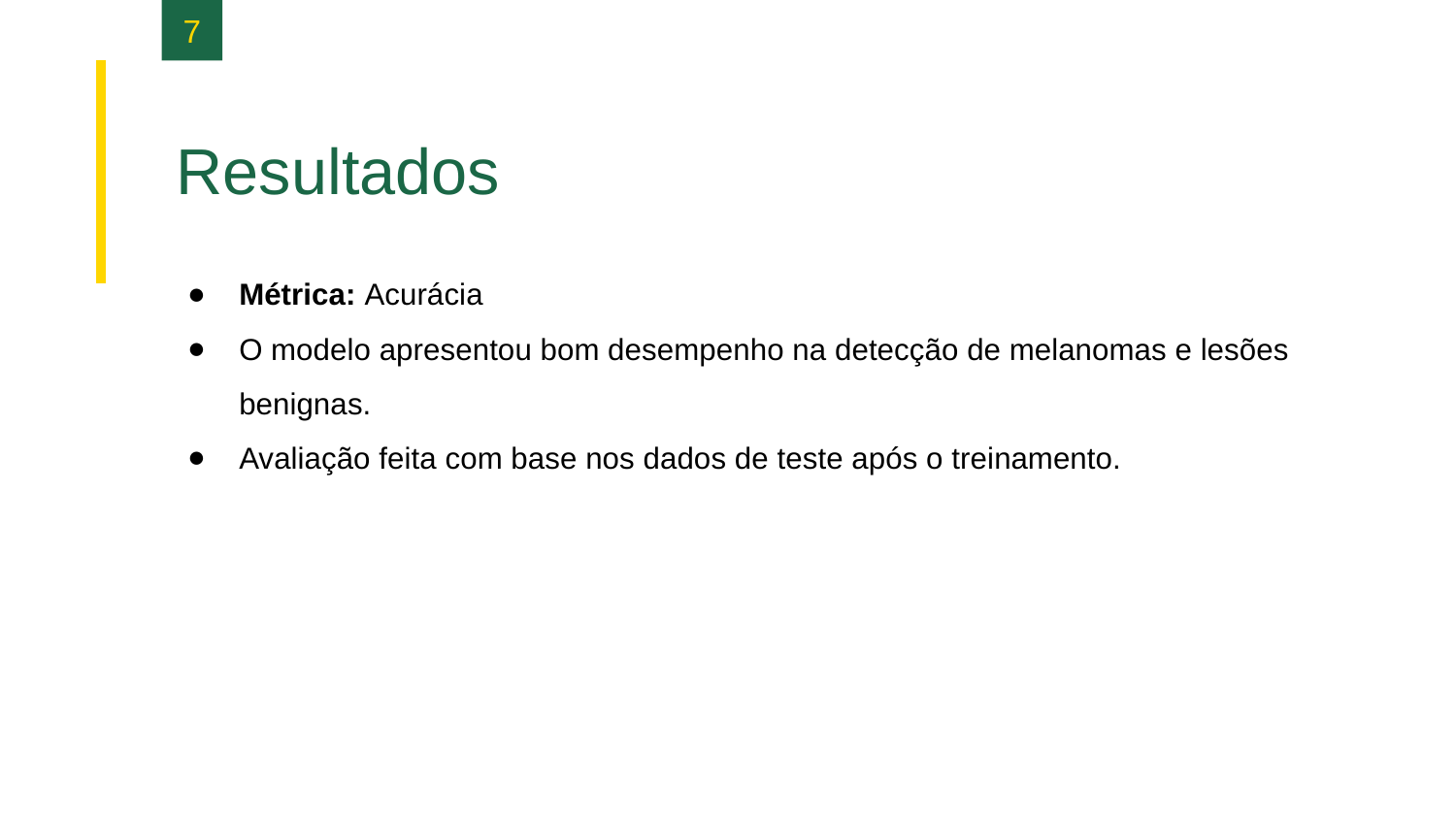

7
Resultados
Métrica: Acurácia
O modelo apresentou bom desempenho na detecção de melanomas e lesões benignas.
Avaliação feita com base nos dados de teste após o treinamento.